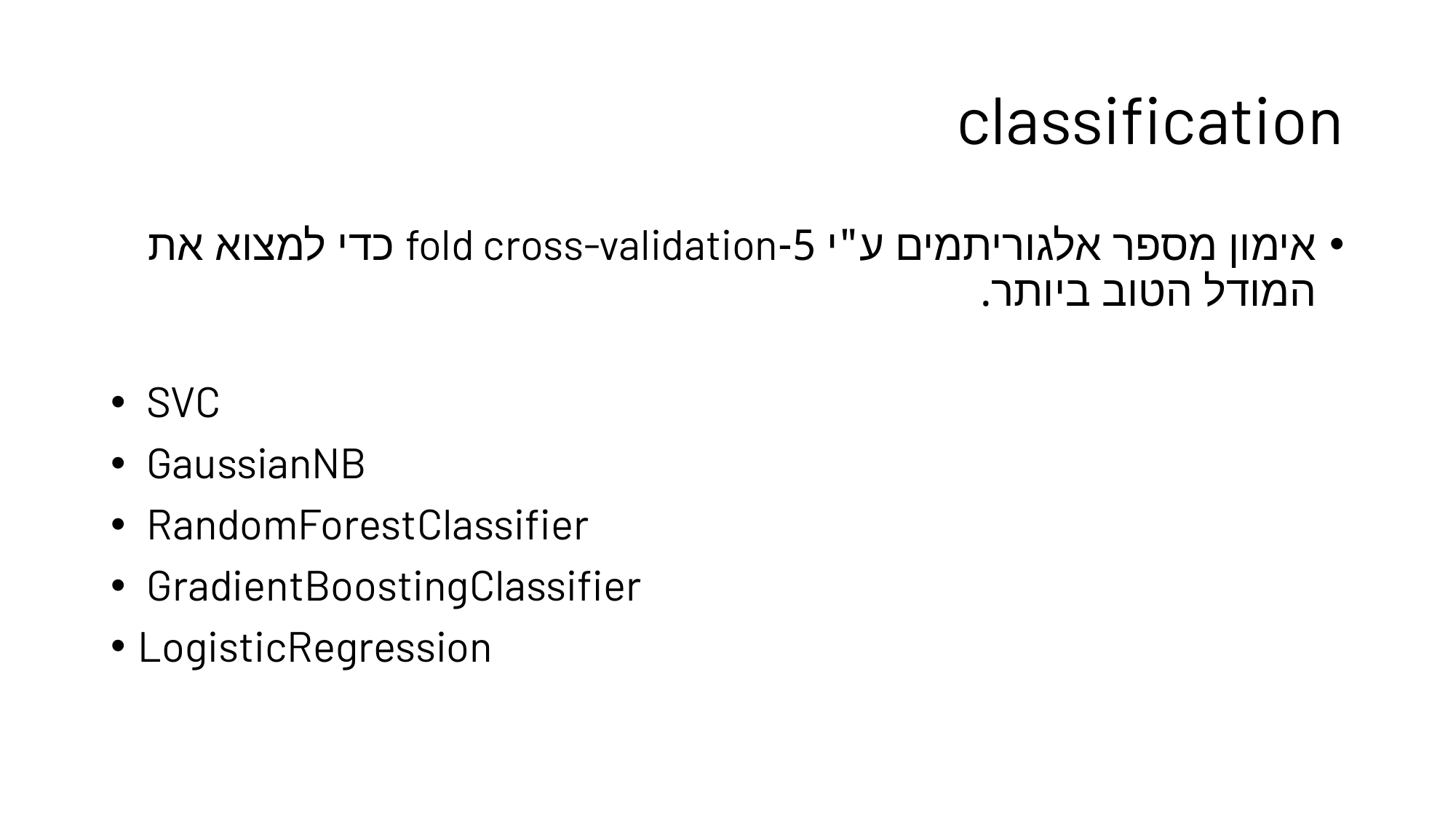

# classification
אימון מספר אלגוריתמים ע"י 5-fold cross-validation כדי למצוא את המודל הטוב ביותר.
 SVC
 GaussianNB
 RandomForestClassifier
 GradientBoostingClassifier
LogisticRegression